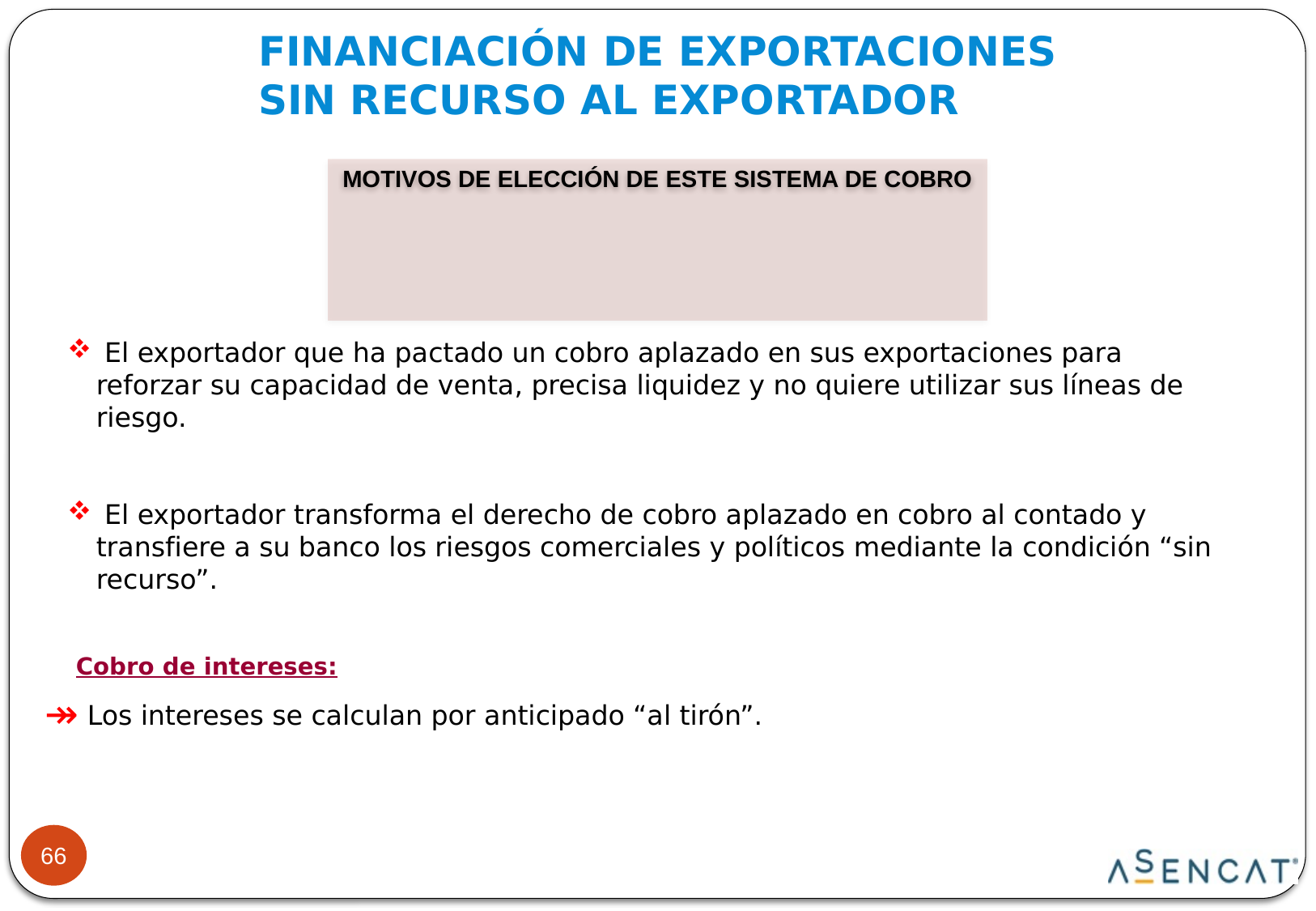

FINANCIACIÓN DE EXPORTACIONES
SIN RECURSO AL EXPORTADOR
MOTIVOS DE ELECCIÓN DE ESTE SISTEMA DE COBRO
 El exportador que ha pactado un cobro aplazado en sus exportaciones para reforzar su capacidad de venta, precisa liquidez y no quiere utilizar sus líneas de riesgo.

 El exportador transforma el derecho de cobro aplazado en cobro al contado y transfiere a su banco los riesgos comerciales y políticos mediante la condición “sin recurso”.
Cobro de intereses:
 Los intereses se calculan por anticipado “al tirón”.
66